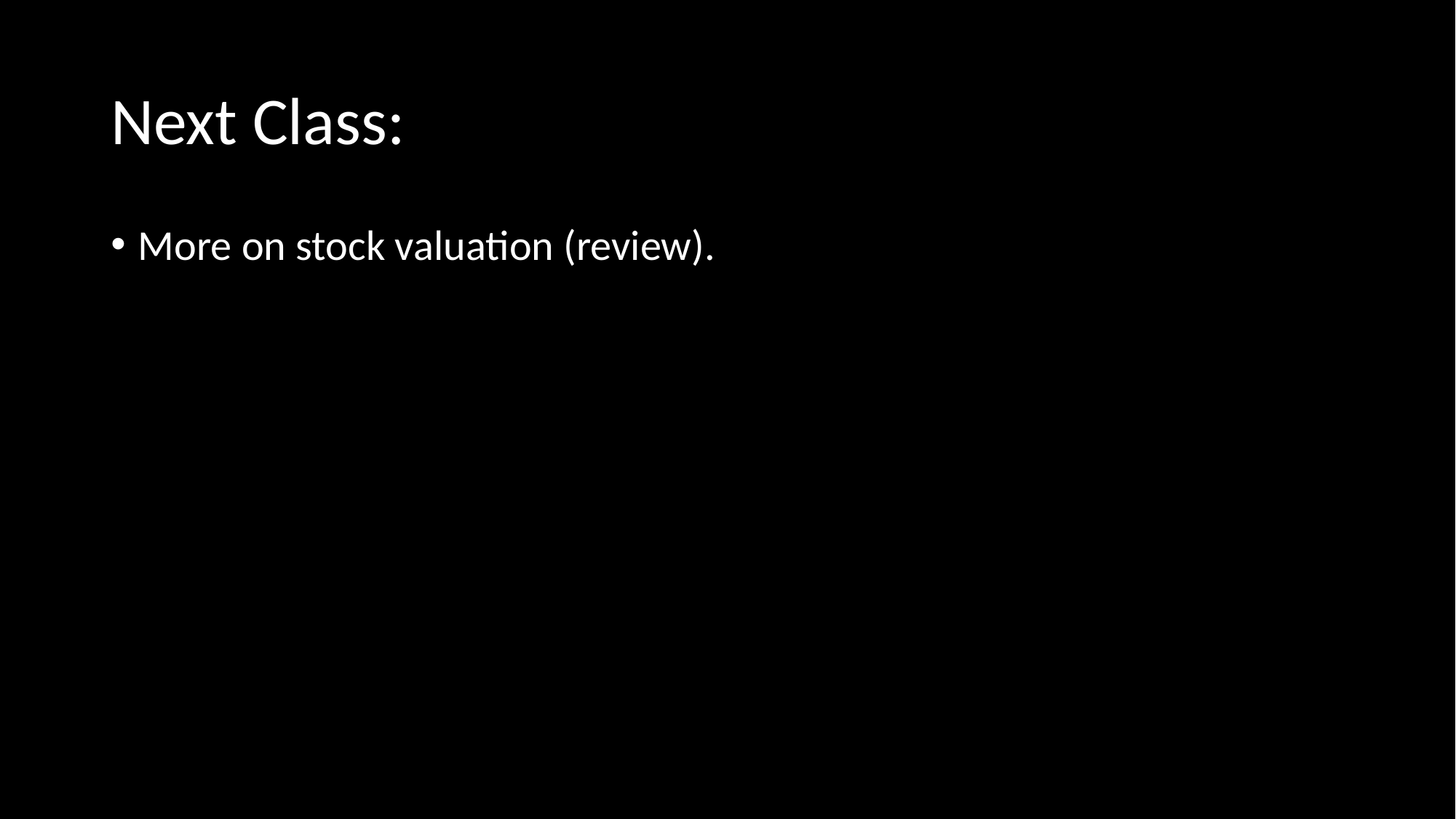

# Next Class:
More on stock valuation (review).